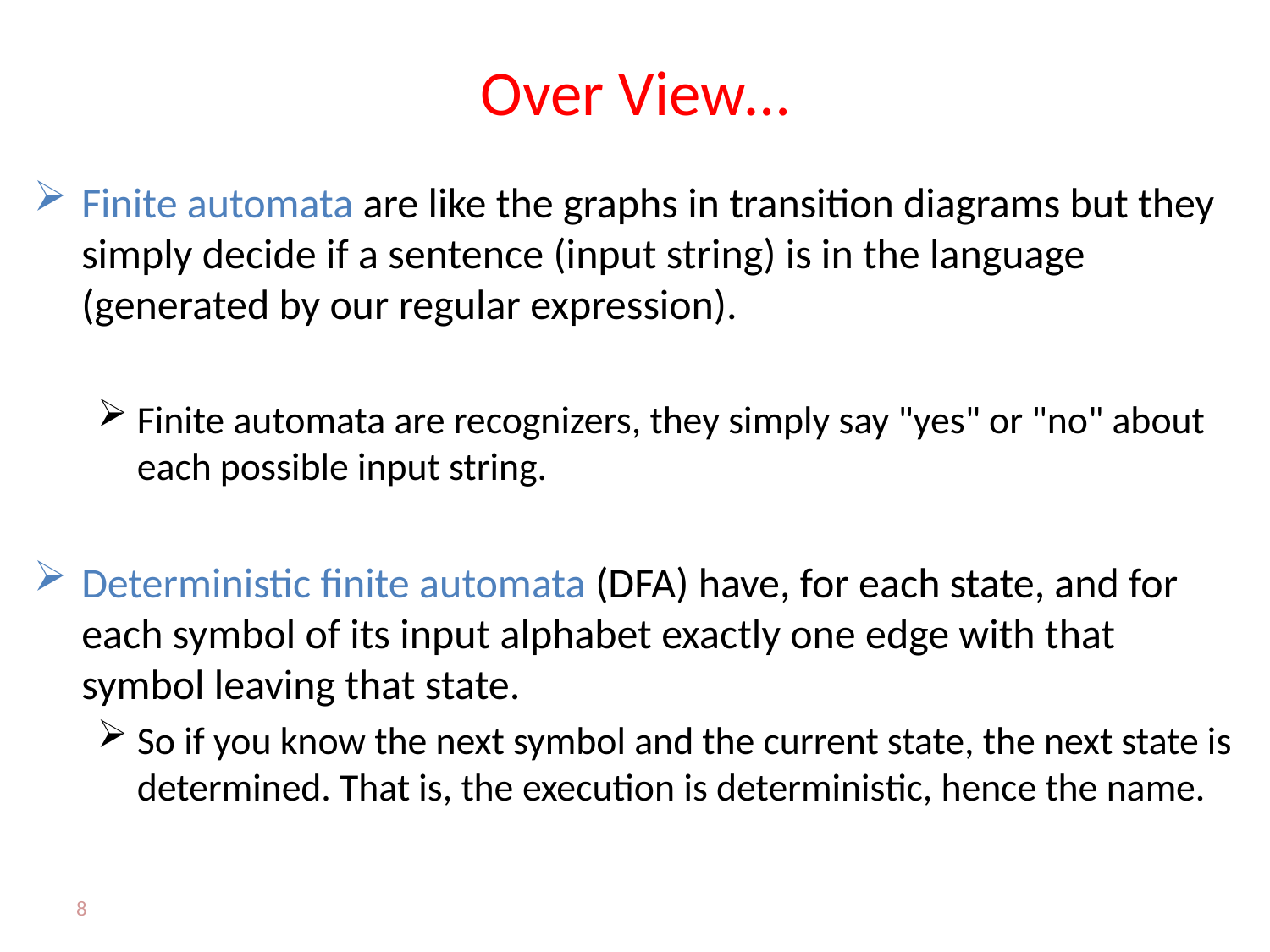

# Over View…
Finite automata are like the graphs in transition diagrams but they simply decide if a sentence (input string) is in the language (generated by our regular expression).

Finite automata are recognizers, they simply say "yes" or "no" about each possible input string.

Deterministic finite automata (DFA) have, for each state, and for each symbol of its input alphabet exactly one edge with that symbol leaving that state.
So if you know the next symbol and the current state, the next state is determined. That is, the execution is deterministic, hence the name.

8